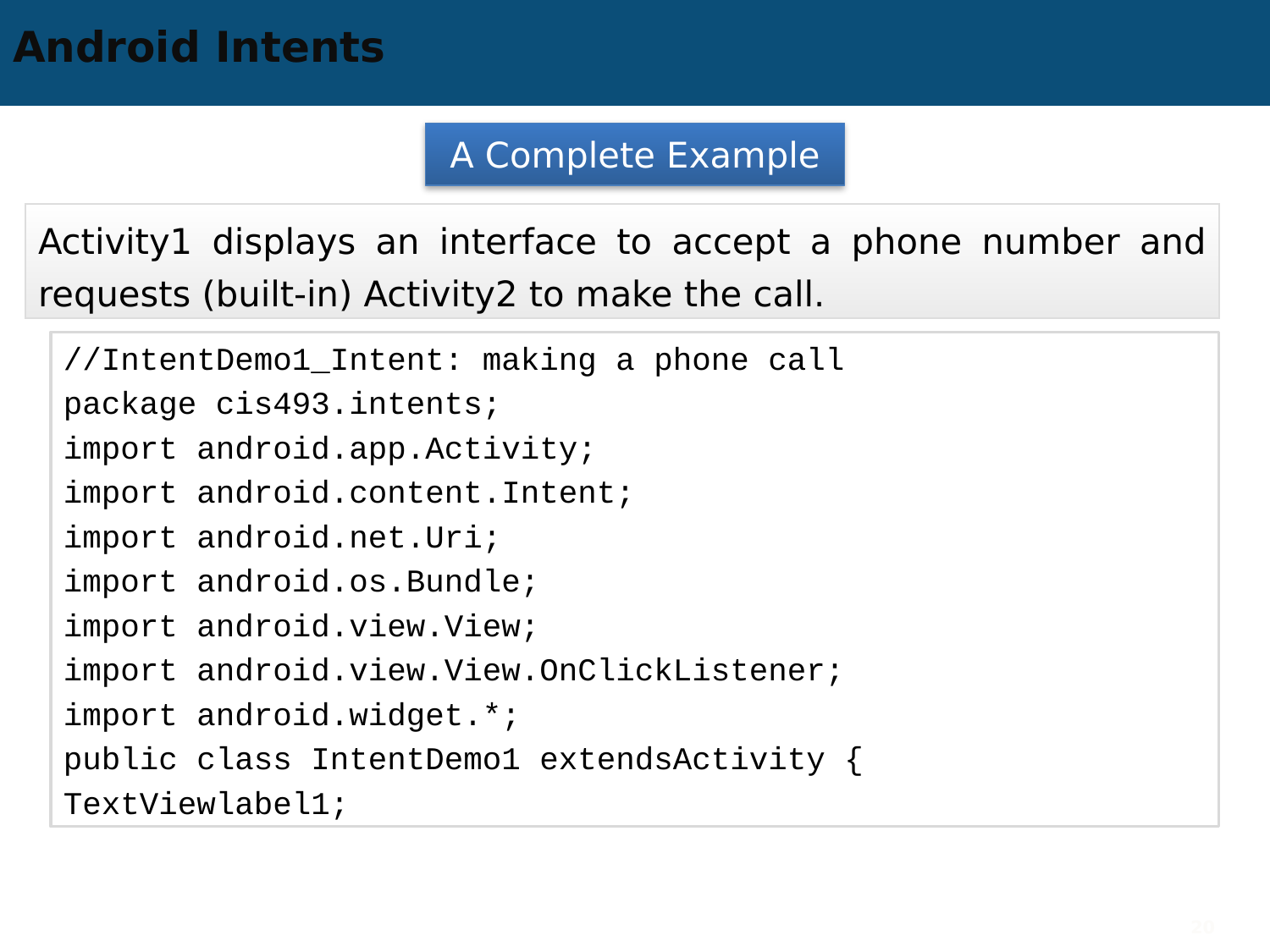

# Android Intents
A Complete Example
Activity1 displays an interface to accept a phone number and requests (built-in) Activity2 to make the call.
//IntentDemo1_Intent: making a phone call
package cis493.intents;
import android.app.Activity;
import android.content.Intent;
import android.net.Uri;
import android.os.Bundle;
import android.view.View;
import android.view.View.OnClickListener;
import android.widget.*;
public class IntentDemo1 extendsActivity {
TextViewlabel1;